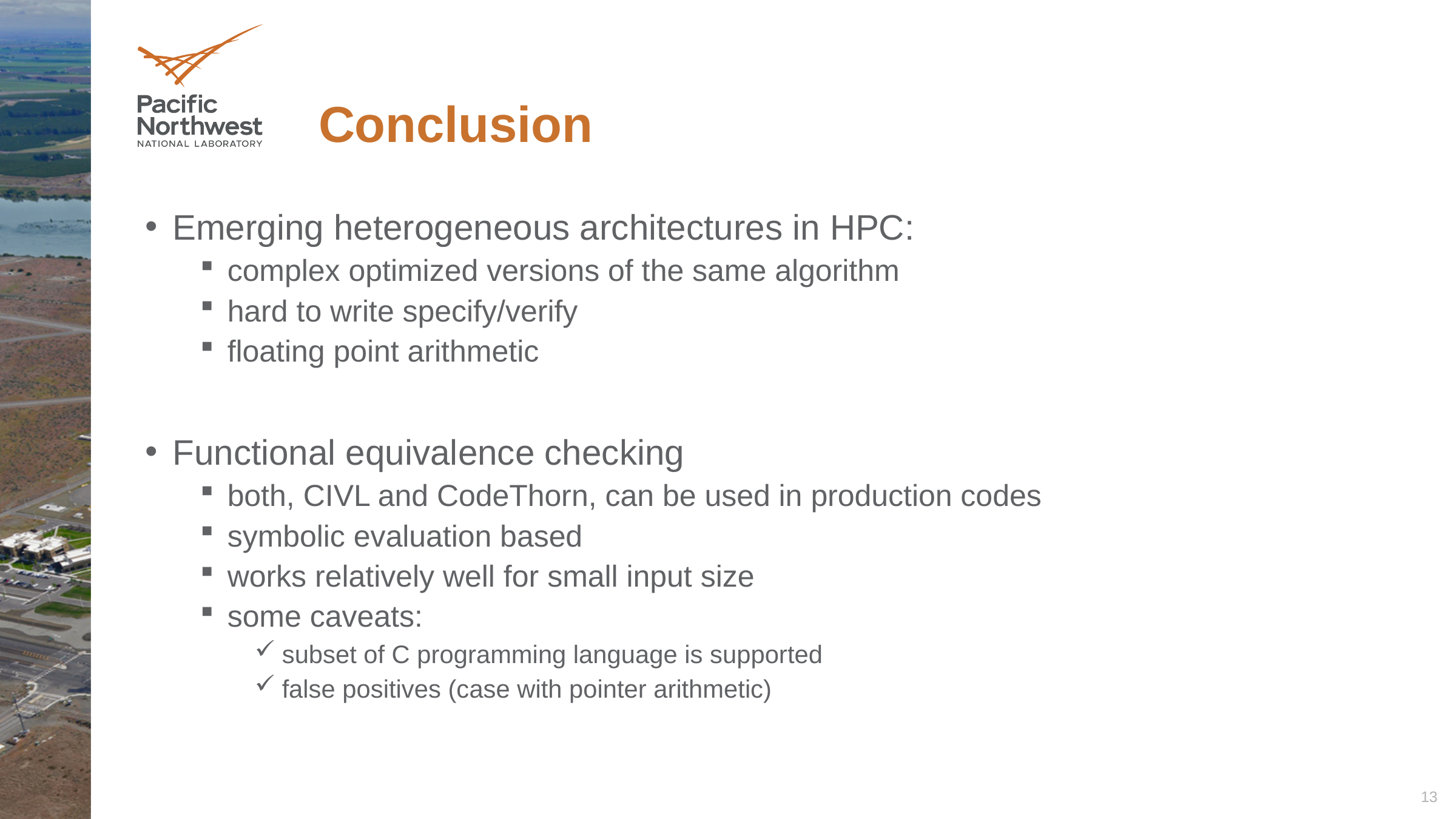

# Conclusion
Emerging heterogeneous architectures in HPC:
complex optimized versions of the same algorithm
hard to write specify/verify
floating point arithmetic

Functional equivalence checking
both, CIVL and CodeThorn, can be used in production codes
symbolic evaluation based
works relatively well for small input size
some caveats:
subset of C programming language is supported
false positives (case with pointer arithmetic)
13